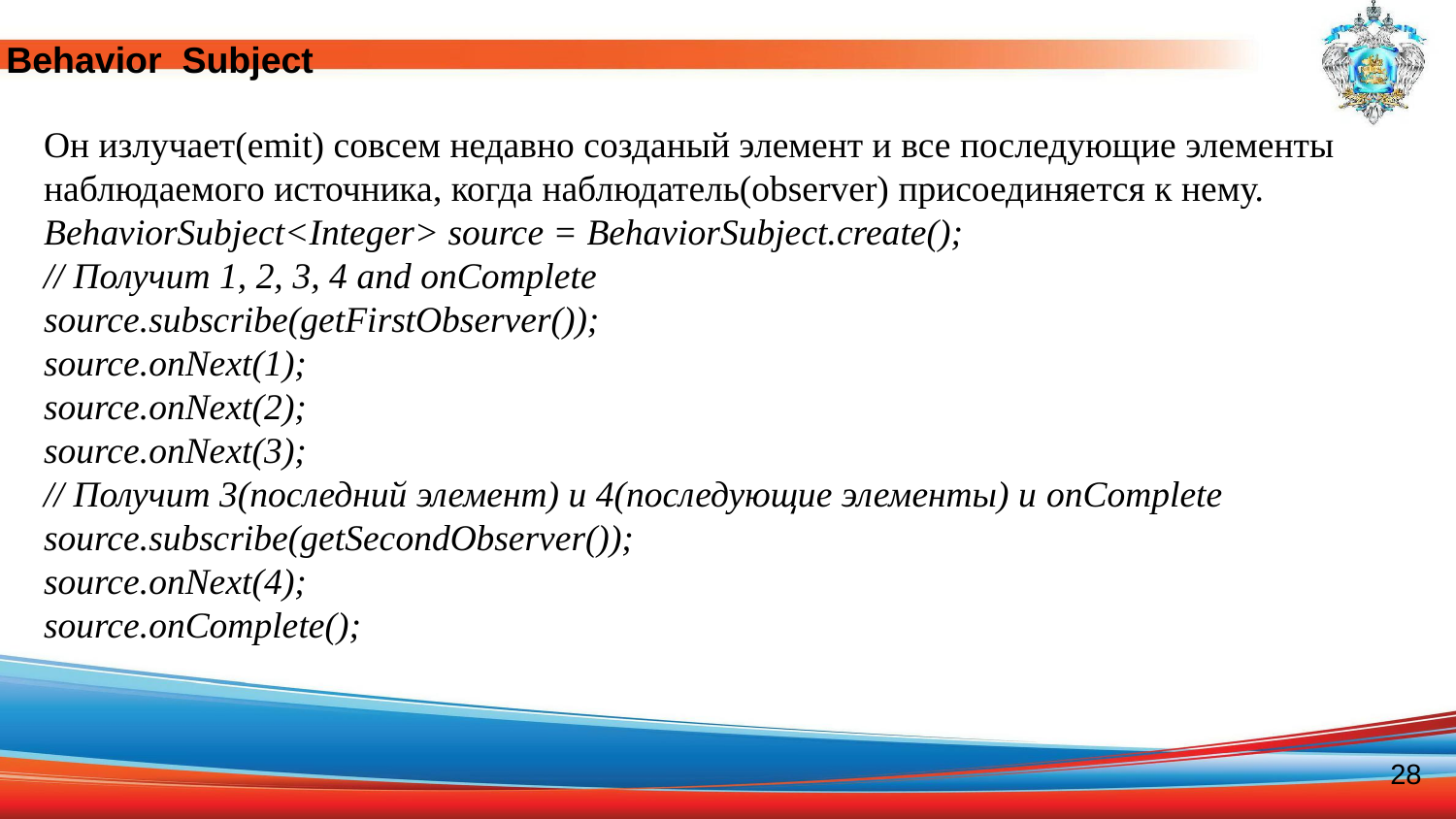

Behavior  Subject

Он излучает(emit) совсем недавно созданый элемент и все последующие элементы наблюдаемого источника, когда наблюдатель(observer) присоединяется к нему.
BehaviorSubject<Integer> source = BehaviorSubject.create();
// Получит 1, 2, 3, 4 and onComplete
source.subscribe(getFirstObserver());
source.onNext(1);
source.onNext(2);
source.onNext(3);
// Получит 3(последний элемент) и 4(последующие элементы) и onComplete
source.subscribe(getSecondObserver());
source.onNext(4);
source.onComplete();

28